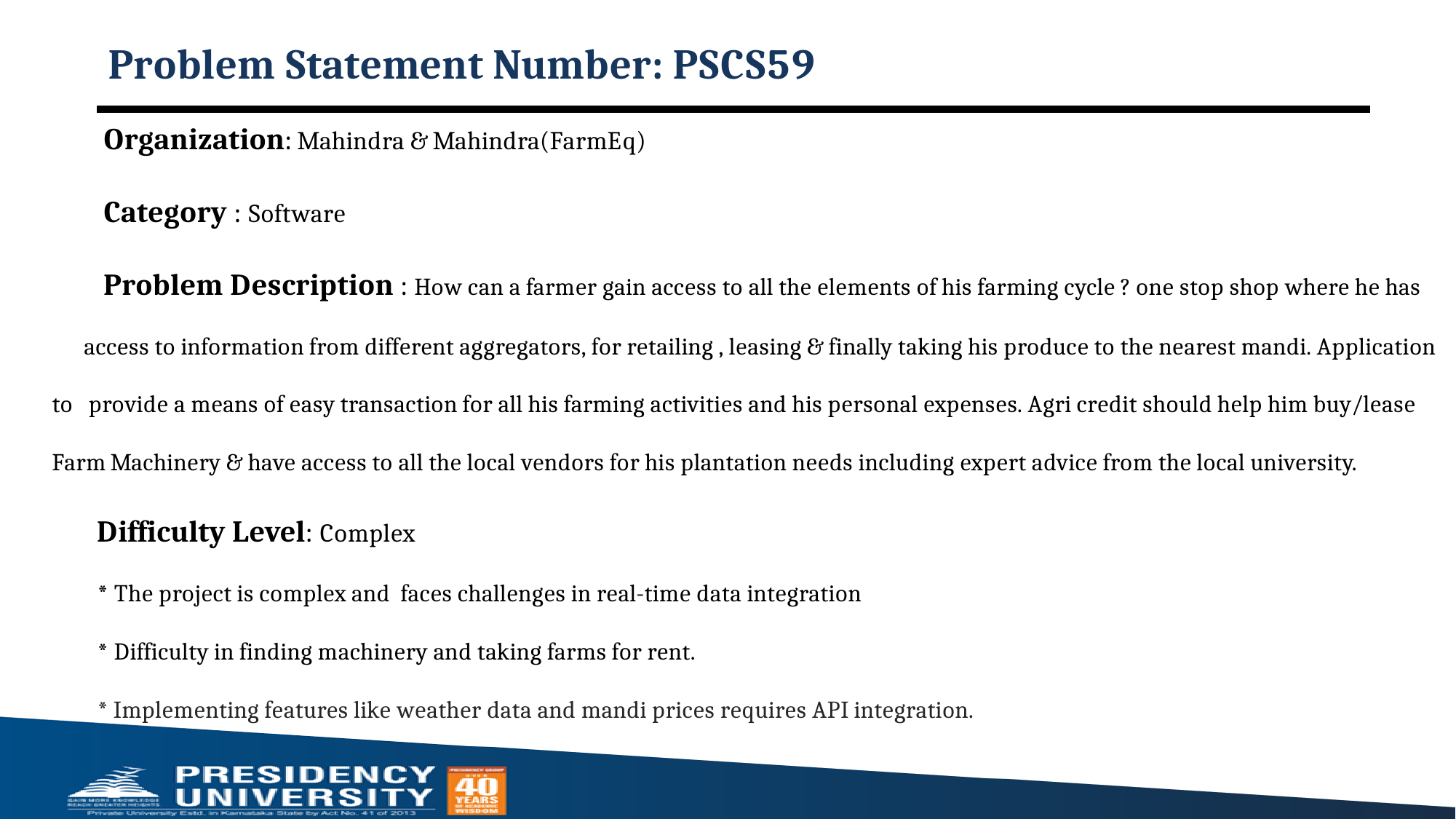

# Problem Statement Number: PSCS59
           Organization: Mahindra & Mahindra(FarmEq)
           Category : Software
           Problem Description : How can a farmer gain access to all the elements of his farming cycle ? one stop shop where he has           access to information from different aggregators, for retailing , leasing & finally taking his produce to the nearest mandi. Application to   provide a means of easy transaction for all his farming activities and his personal expenses. Agri credit should help him buy/lease Farm Machinery & have access to all the local vendors for his plantation needs including expert advice from the local university.
          Difficulty Level: Complex
             * The project is complex and  faces challenges in real-time data integration
             * Difficulty in finding machinery and taking farms for rent.
             * Implementing features like weather data and mandi prices requires API integration.